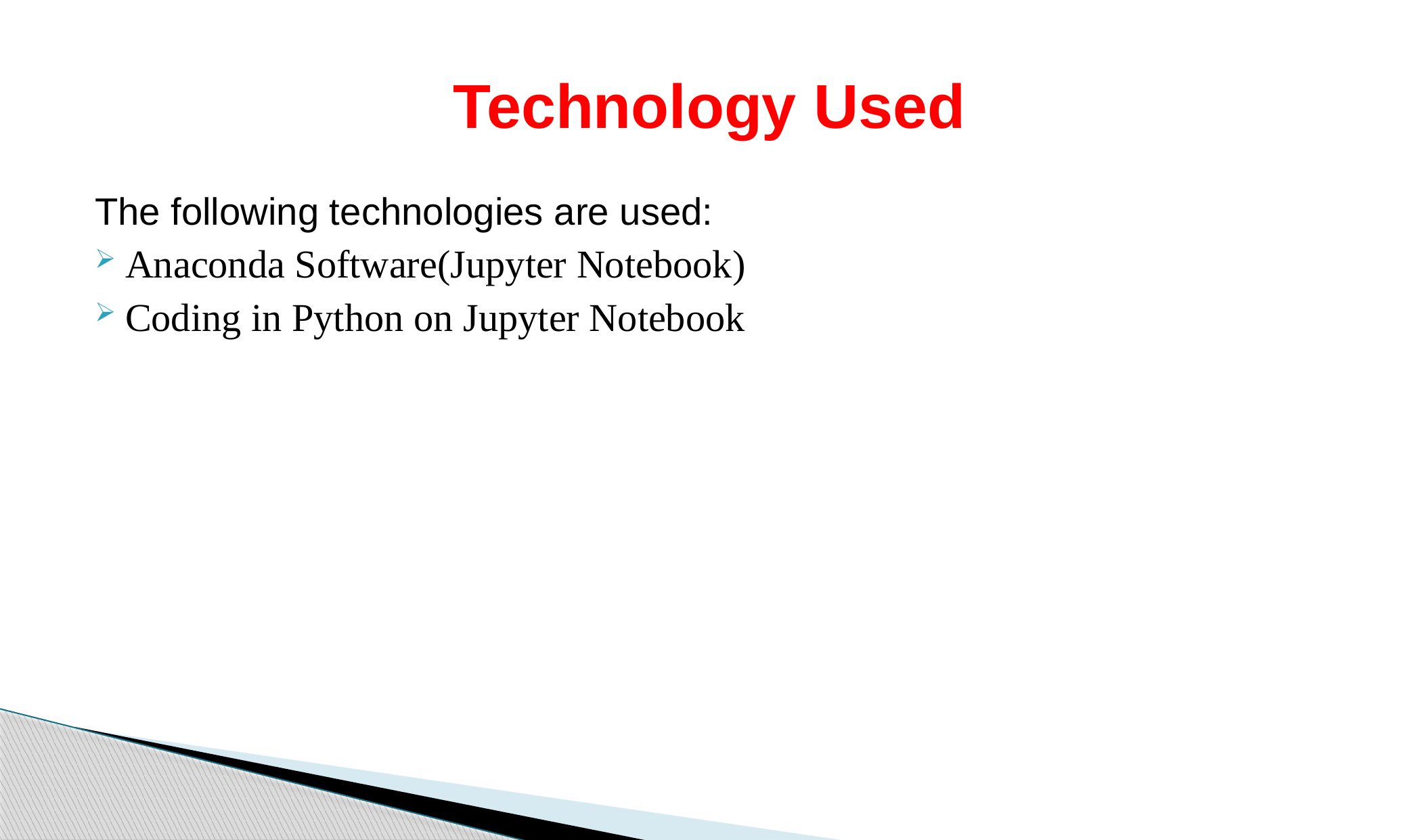

# Technology Used
The following technologies are used:
Anaconda Software(Jupyter Notebook)
Coding in Python on Jupyter Notebook